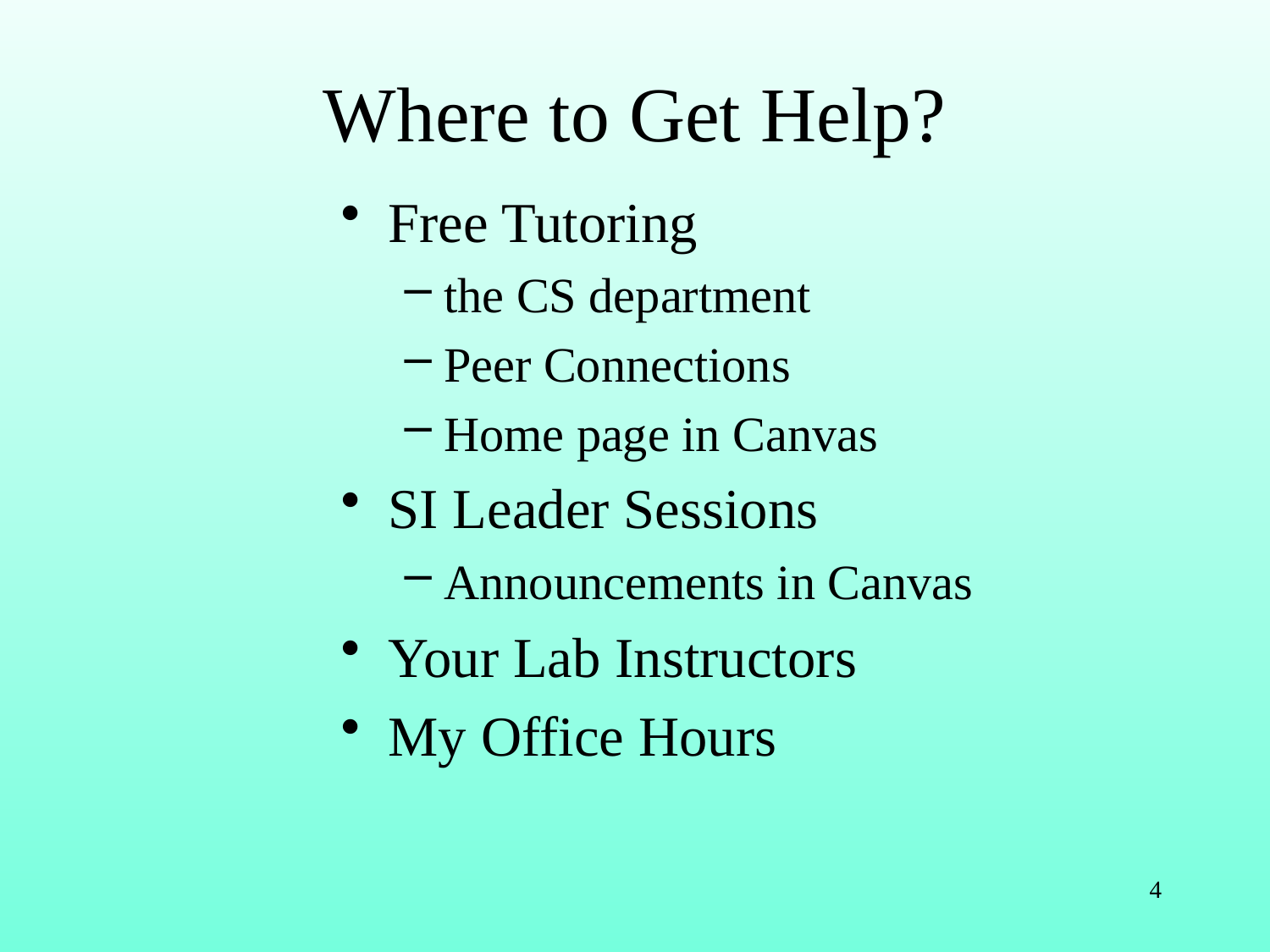

# Where to Get Help?
Free Tutoring
the CS department
Peer Connections
Home page in Canvas
SI Leader Sessions
Announcements in Canvas
Your Lab Instructors
My Office Hours
4